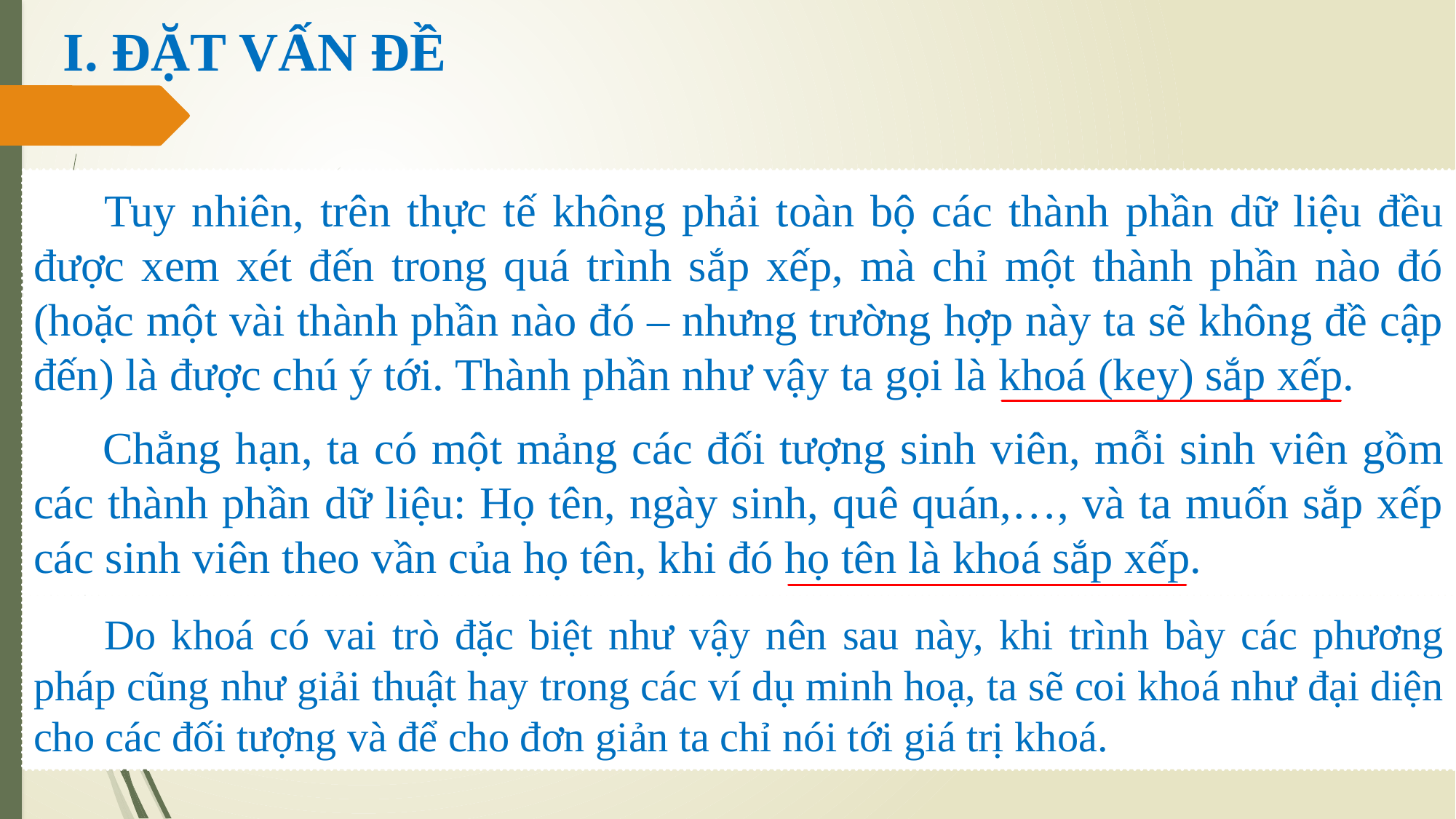

# I. ĐẶT VẤN ĐỀ
 Tuy nhiên, trên thực tế không phải toàn bộ các thành phần dữ liệu đều được xem xét đến trong quá trình sắp xếp, mà chỉ một thành phần nào đó (hoặc một vài thành phần nào đó – nhưng trường hợp này ta sẽ không đề cập đến) là được chú ý tới. Thành phần như vậy ta gọi là khoá (key) sắp xếp.
 Chẳng hạn, ta có một mảng các đối tượng sinh viên, mỗi sinh viên gồm các thành phần dữ liệu: Họ tên, ngày sinh, quê quán,…, và ta muốn sắp xếp các sinh viên theo vần của họ tên, khi đó họ tên là khoá sắp xếp.
 Do khoá có vai trò đặc biệt như vậy nên sau này, khi trình bày các phương pháp cũng như giải thuật hay trong các ví dụ minh hoạ, ta sẽ coi khoá như đại diện cho các đối tượng và để cho đơn giản ta chỉ nói tới giá trị khoá.